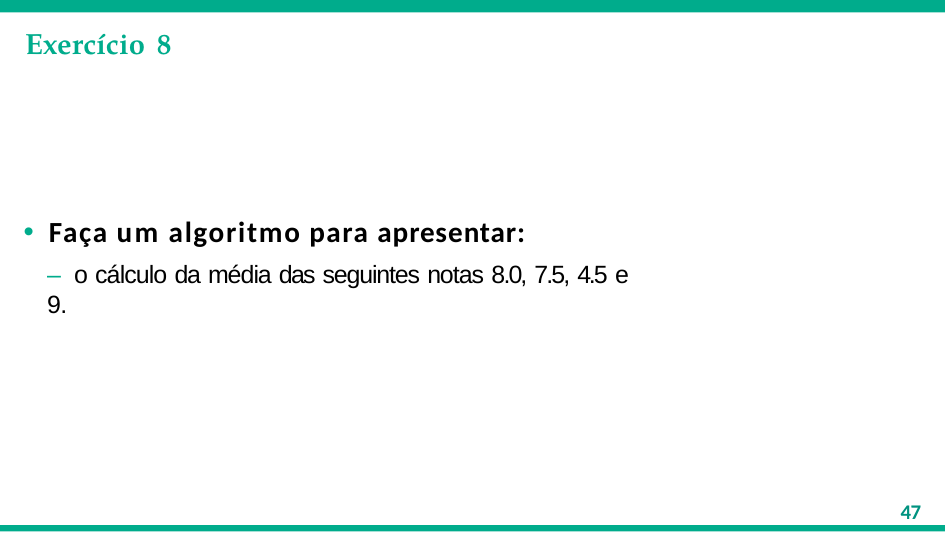

# Exercício 8
Faça um algoritmo para apresentar:
– o cálculo da média das seguintes notas 8.0, 7.5, 4.5 e 9.
47